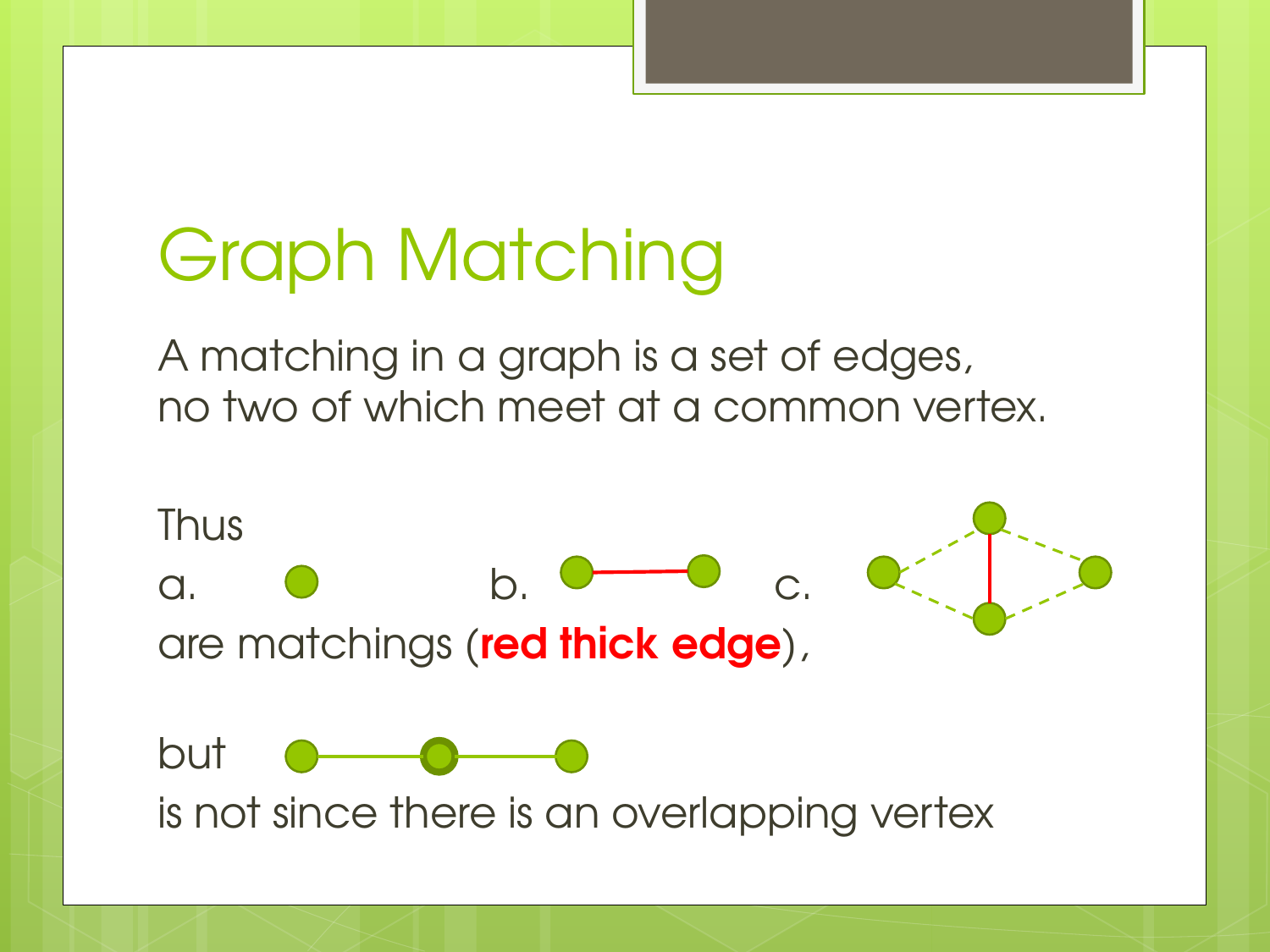

# Graph Matching
A matching in a graph is a set of edges,
no two of which meet at a common vertex.

Thus
a.                         b.                     c.
are matchings (red thick edge),
but
is not since there is an overlapping vertex